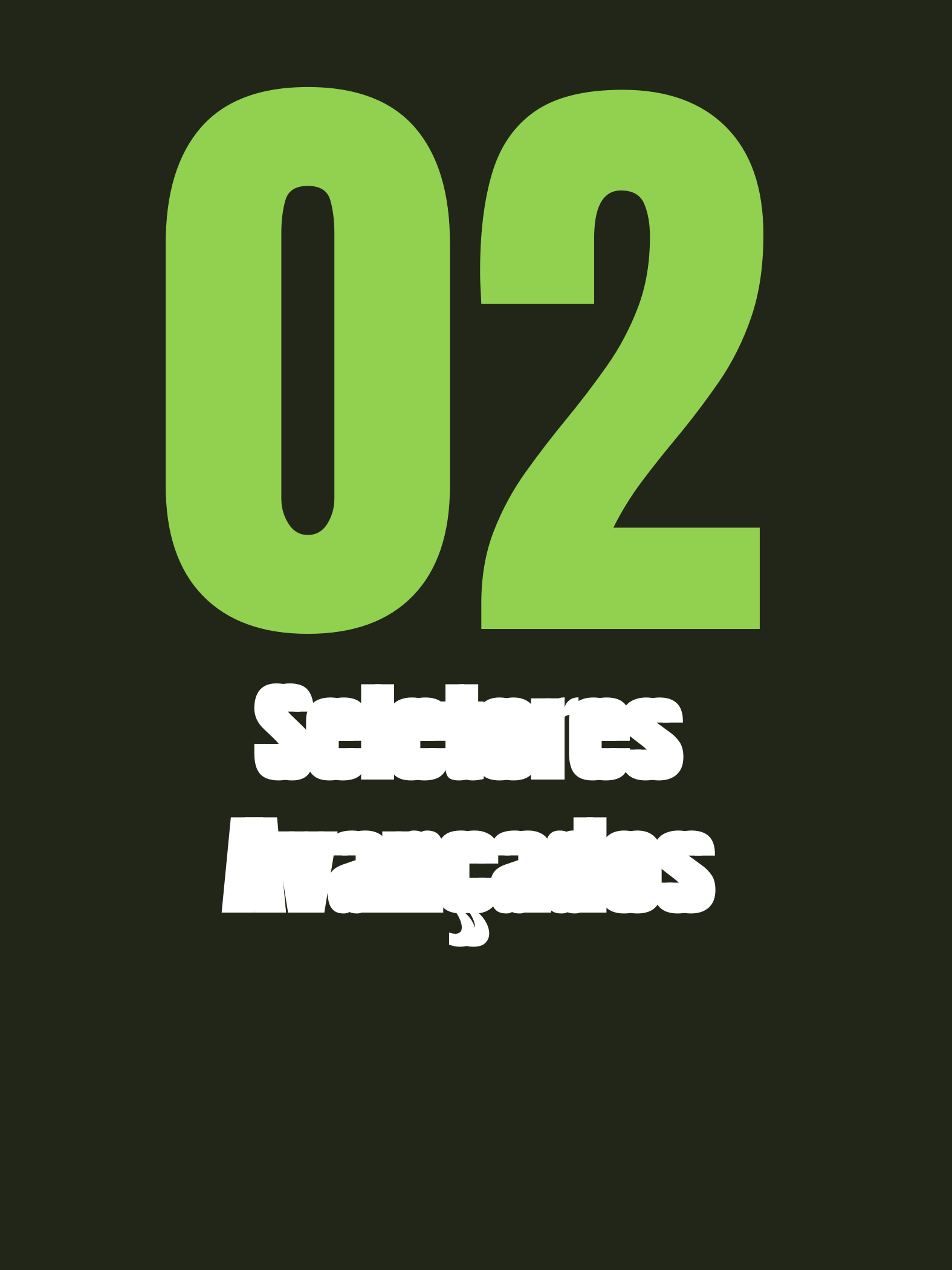

02
Seletores Avançados
Seletores Avançados
SELETORES PYTHON PARA JEDIS - BRAYAN GUIMARAES
5